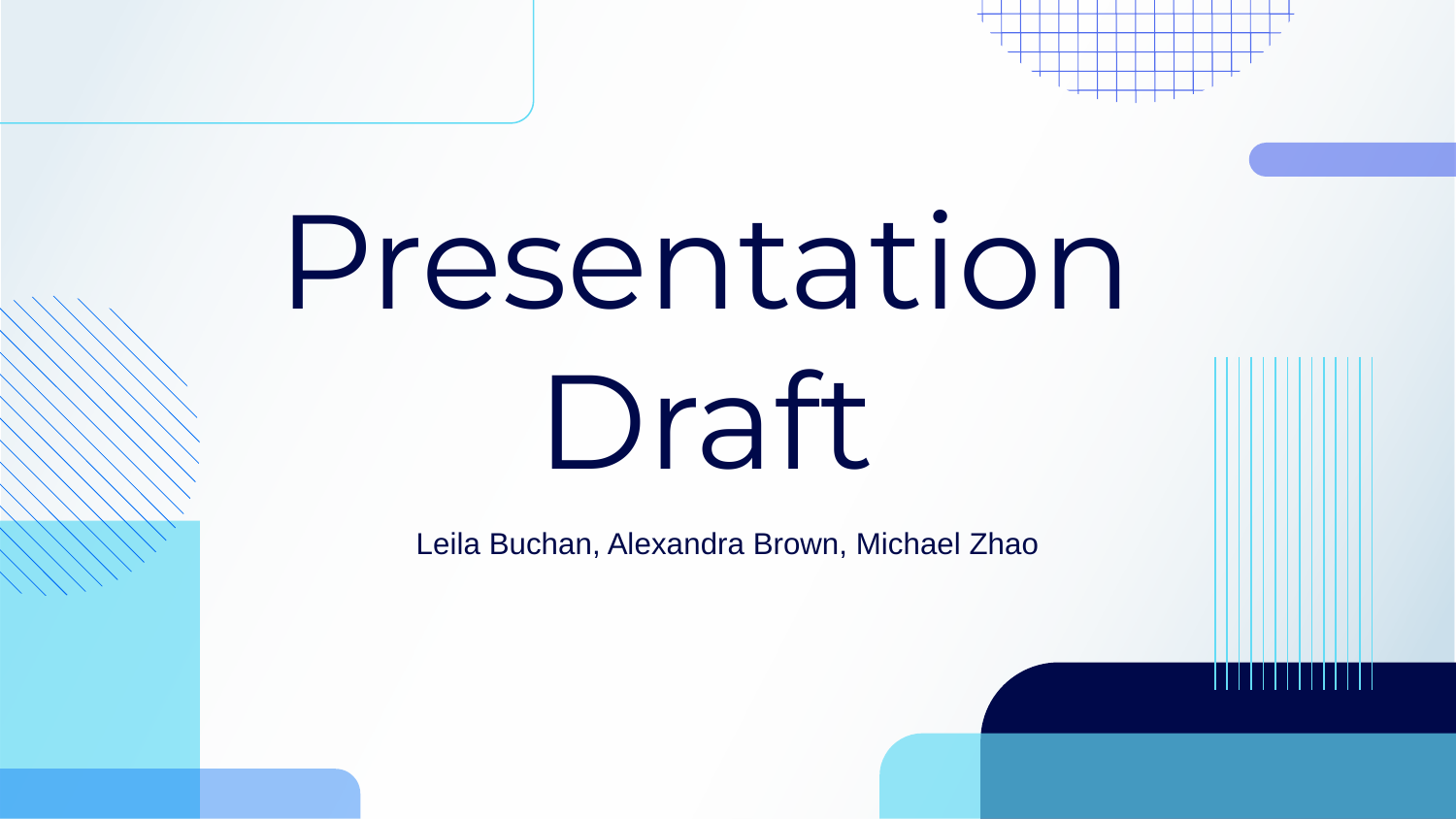

# Presentation Draft

Leila Buchan, Alexandra Brown, Michael Zhao